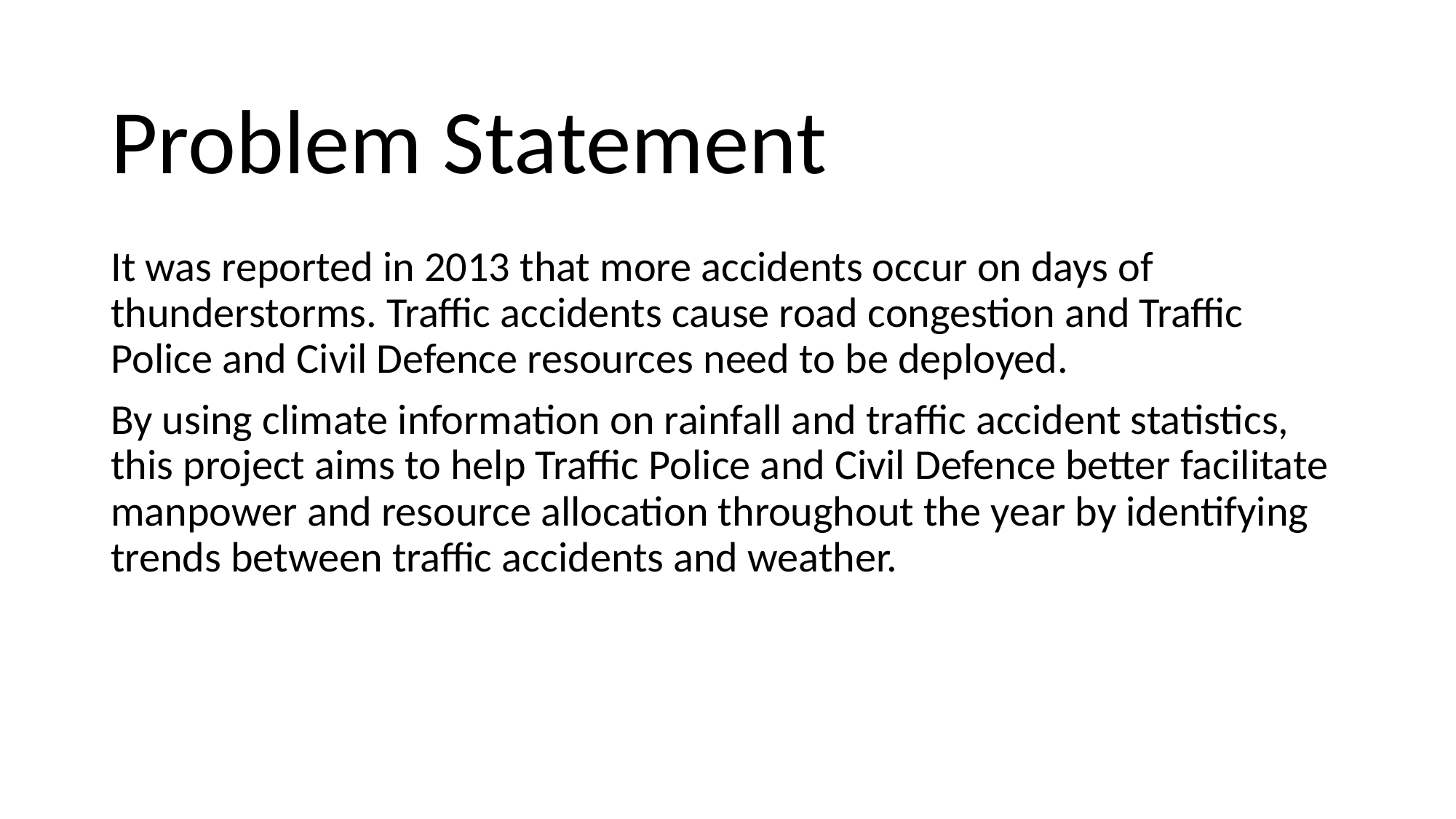

# Problem Statement
It was reported in 2013 that more accidents occur on days of thunderstorms. Traffic accidents cause road congestion and Traffic Police and Civil Defence resources need to be deployed.
By using climate information on rainfall and traffic accident statistics, this project aims to help Traffic Police and Civil Defence better facilitate manpower and resource allocation throughout the year by identifying trends between traffic accidents and weather.